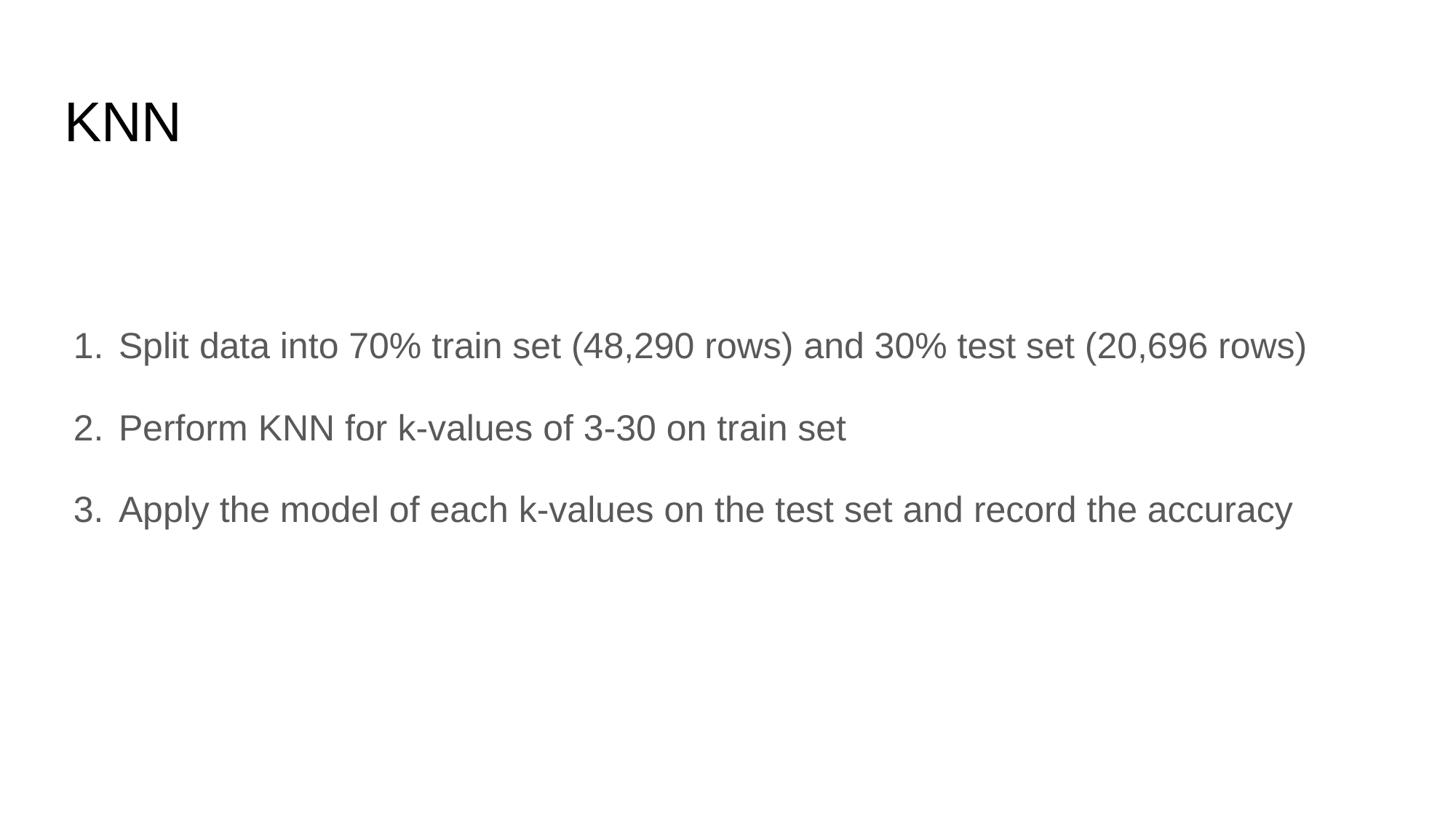

# KNN
Split data into 70% train set (48,290 rows) and 30% test set (20,696 rows)
Perform KNN for k-values of 3-30 on train set
Apply the model of each k-values on the test set and record the accuracy